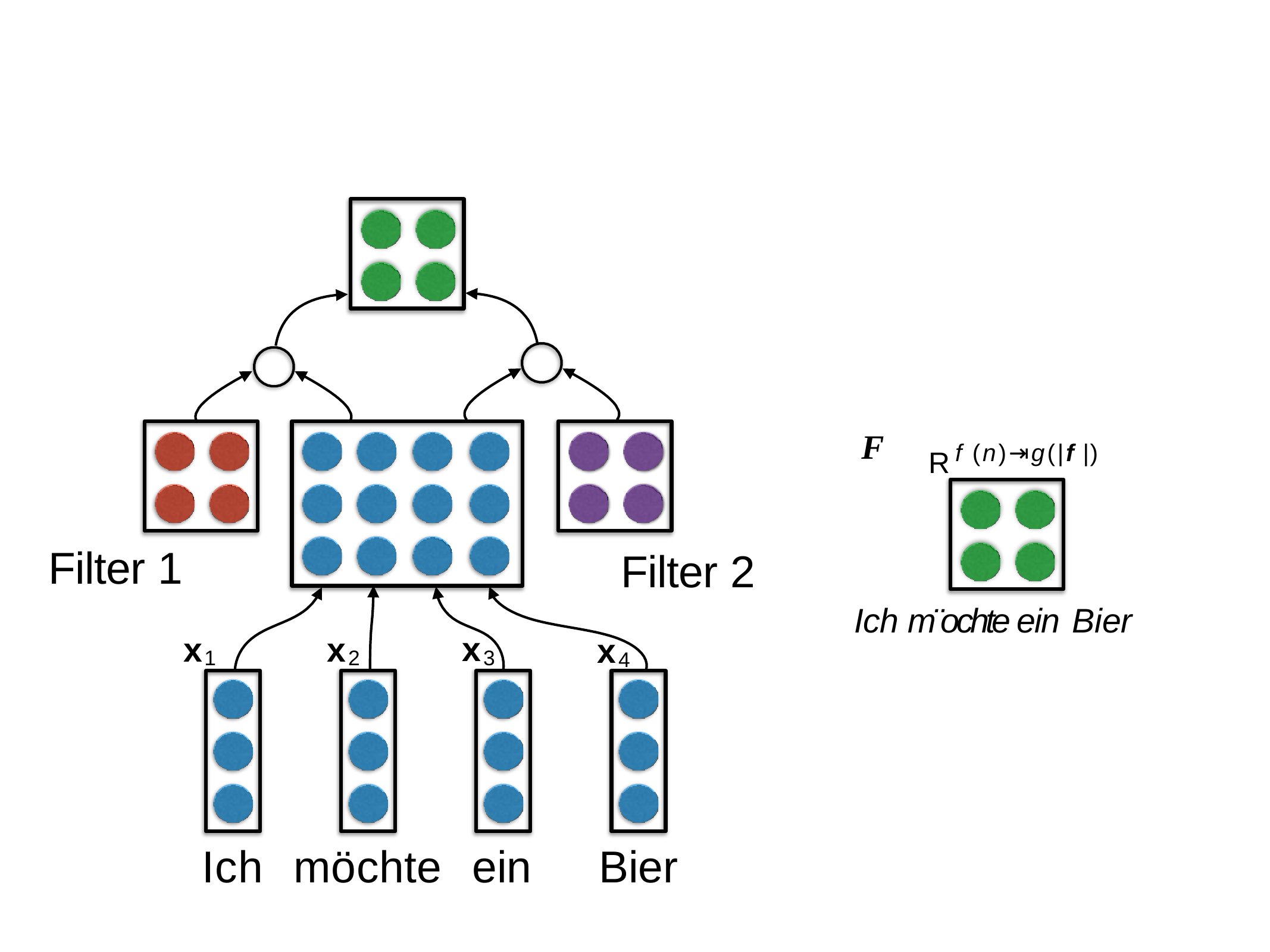

# Rf (n)⇥g(|f |)

F

Filter 1
Filter 2

Ich m¨ochte ein Bier

x3
x1
x2
x4

Ich
möchte
ein
Bier